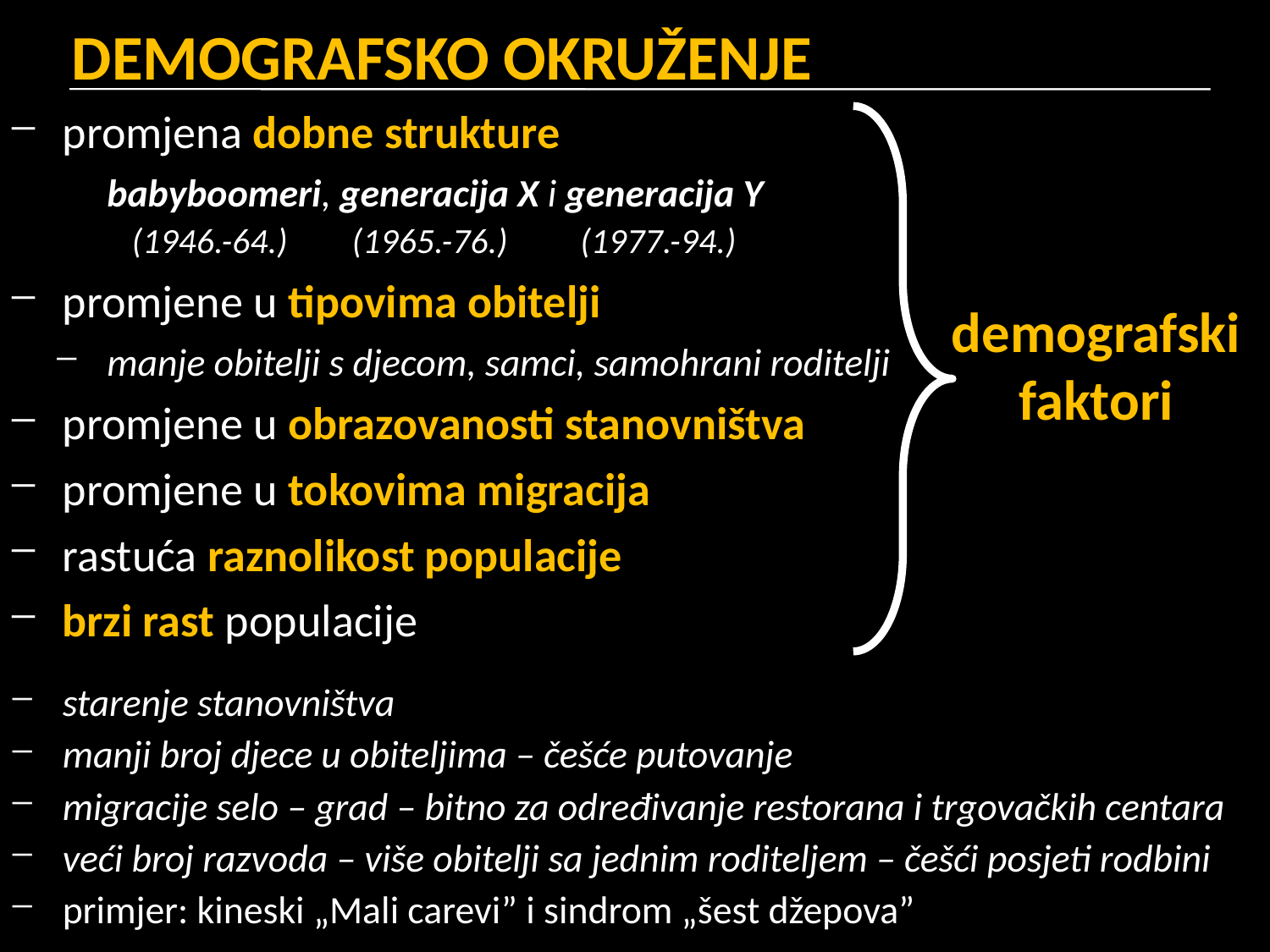

# DEMOGRAFSKO OKRUŽENJE
promjena dobne strukture
	babyboomeri, generacija X i generacija Y
	   (1946.-64.)        (1965.-76.)         (1977.-94.)
promjene u tipovima obitelji
manje obitelji s djecom, samci, samohrani roditelji
promjene u obrazovanosti stanovništva
promjene u tokovima migracija
rastuća raznolikost populacije
brzi rast populacije
starenje stanovništva
manji broj djece u obiteljima – češće putovanje
migracije selo – grad – bitno za određivanje restorana i trgovačkih centara
veći broj razvoda – više obitelji sa jednim roditeljem – češći posjeti rodbini
primjer: kineski „Mali carevi” i sindrom „šest džepova”

demografski faktori